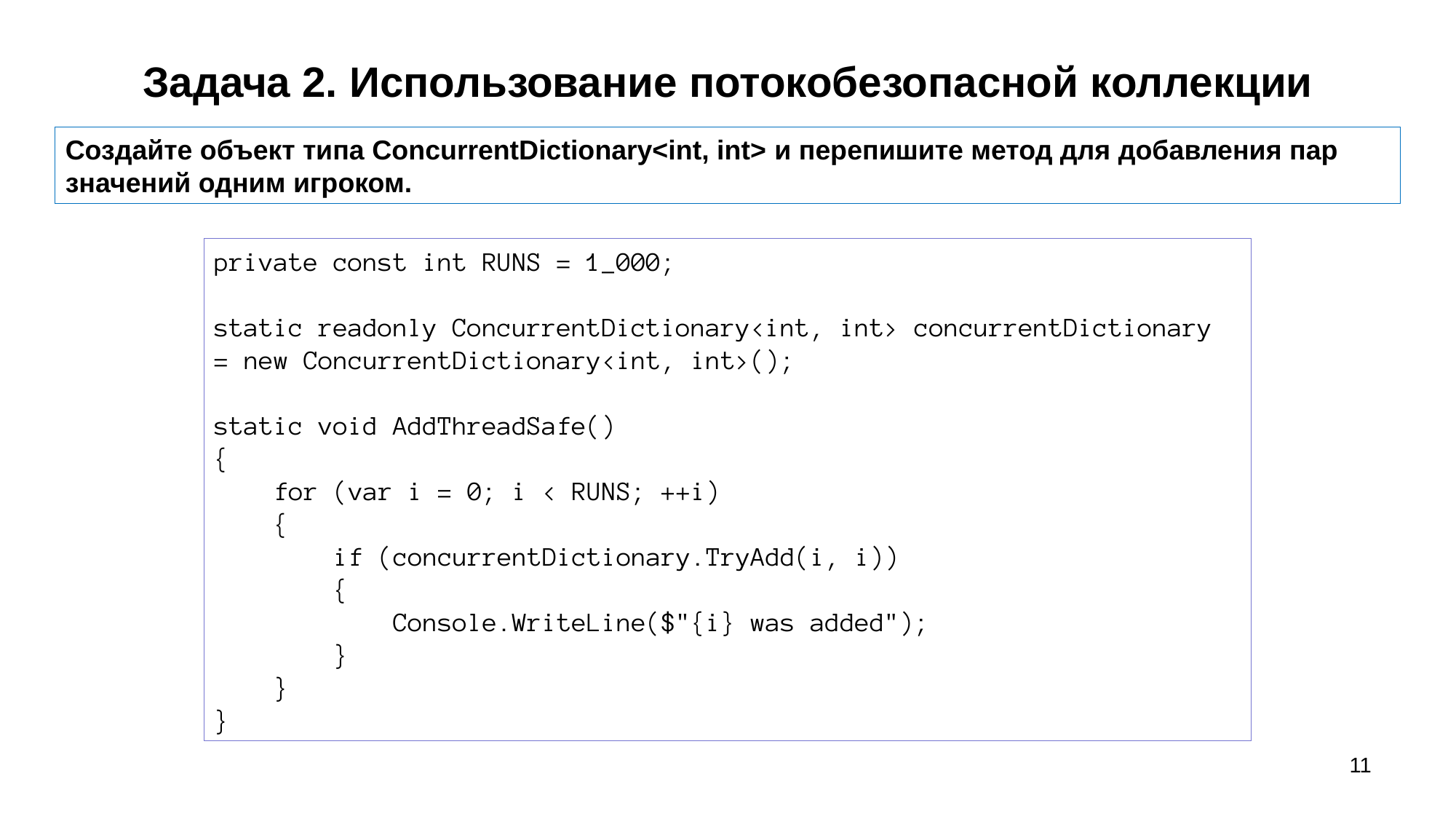

# Задача 2. Использование потокобезопасной коллекции
Создайте объект типа ConcurrentDictionary<int, int> и перепишите метод для добавления пар значений одним игроком.
private const int RUNS = 1_000;

static readonly ConcurrentDictionary<int, int> concurrentDictionary = new ConcurrentDictionary<int, int>();

static void AddThreadSafe()
{
    for (var i = 0; i < RUNS; ++i)
    {
        if (concurrentDictionary.TryAdd(i, i))
        {
            Console.WriteLine($"{i} was added");
        }
    }
}
11